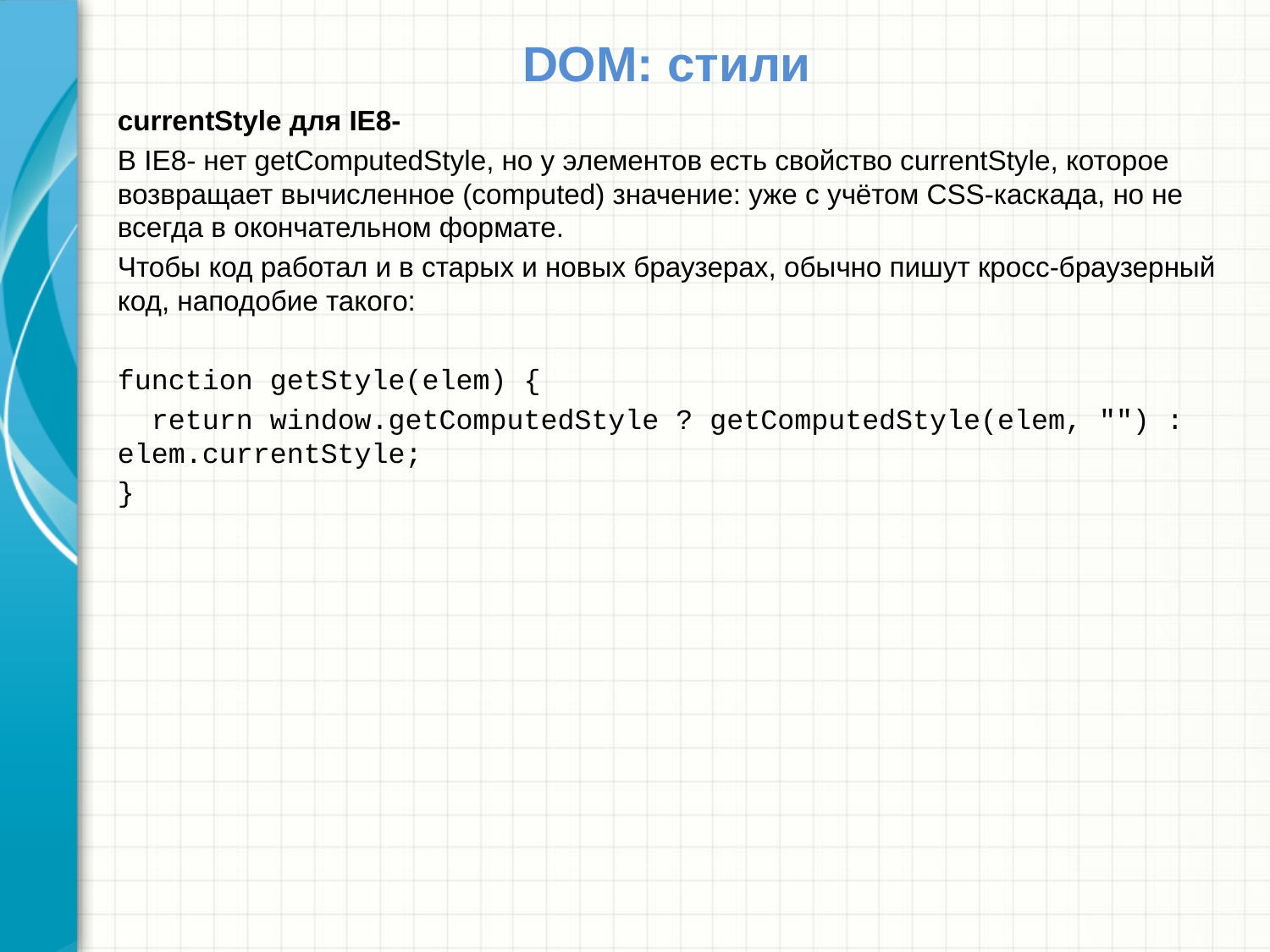

# DOM: стили
currentStyle для IE8-
В IE8- нет getComputedStyle, но у элементов есть свойство currentStyle, которое возвращает вычисленное (computed) значение: уже с учётом CSS-каскада, но не всегда в окончательном формате.
Чтобы код работал и в старых и новых браузерах, обычно пишут кросс-браузерный код, наподобие такого:

function getStyle(elem) {
  return window.getComputedStyle ? getComputedStyle(elem, "") : elem.currentStyle;
}